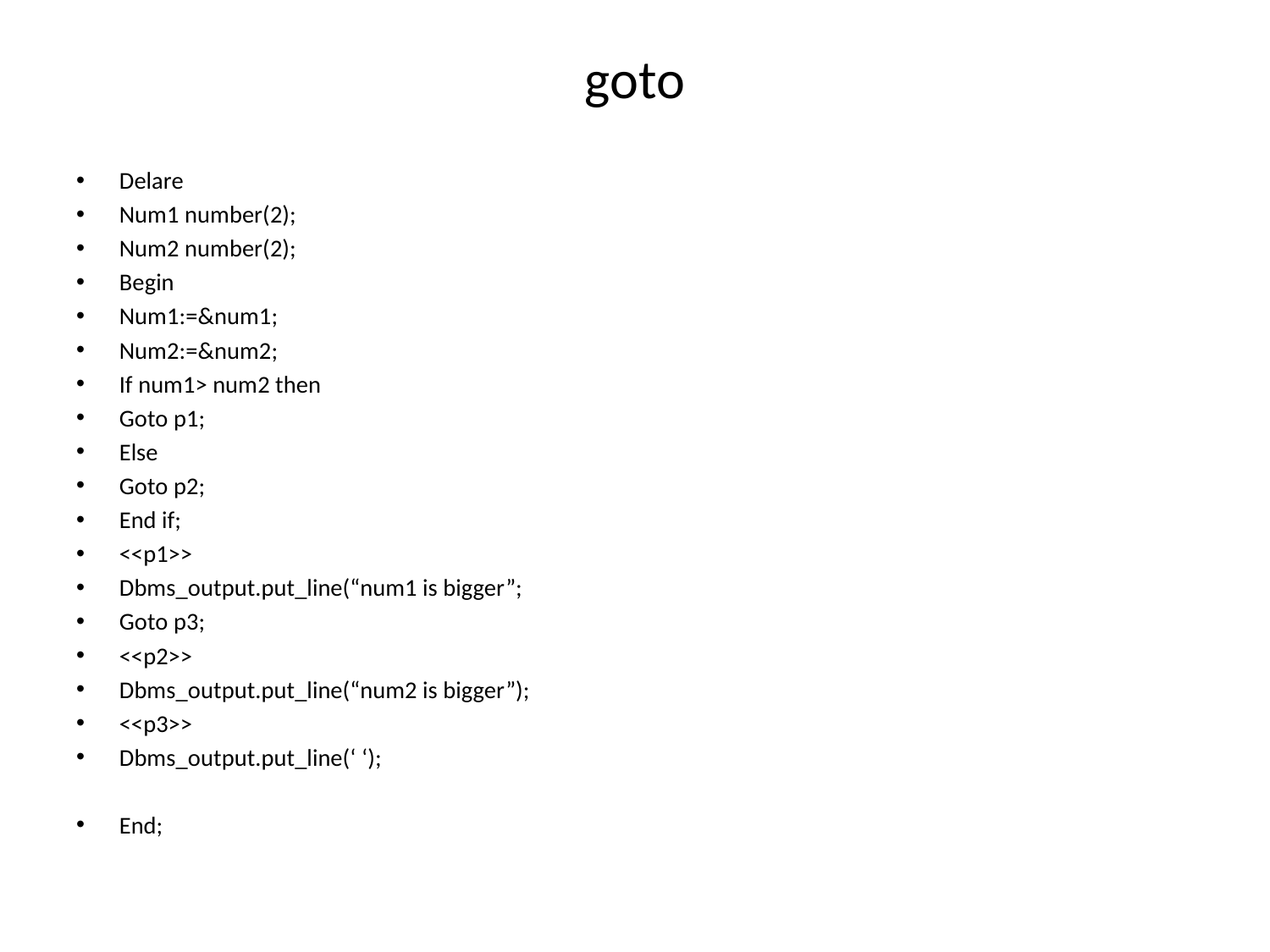

# goto
Delare
Num1 number(2);
Num2 number(2);
Begin
Num1:=&num1;
Num2:=&num2;
If num1> num2 then
Goto p1;
Else
Goto p2;
End if;
<<p1>>
Dbms_output.put_line(“num1 is bigger”;
Goto p3;
<<p2>>
Dbms_output.put_line(“num2 is bigger”);
<<p3>>
Dbms_output.put_line(‘ ‘);

End;